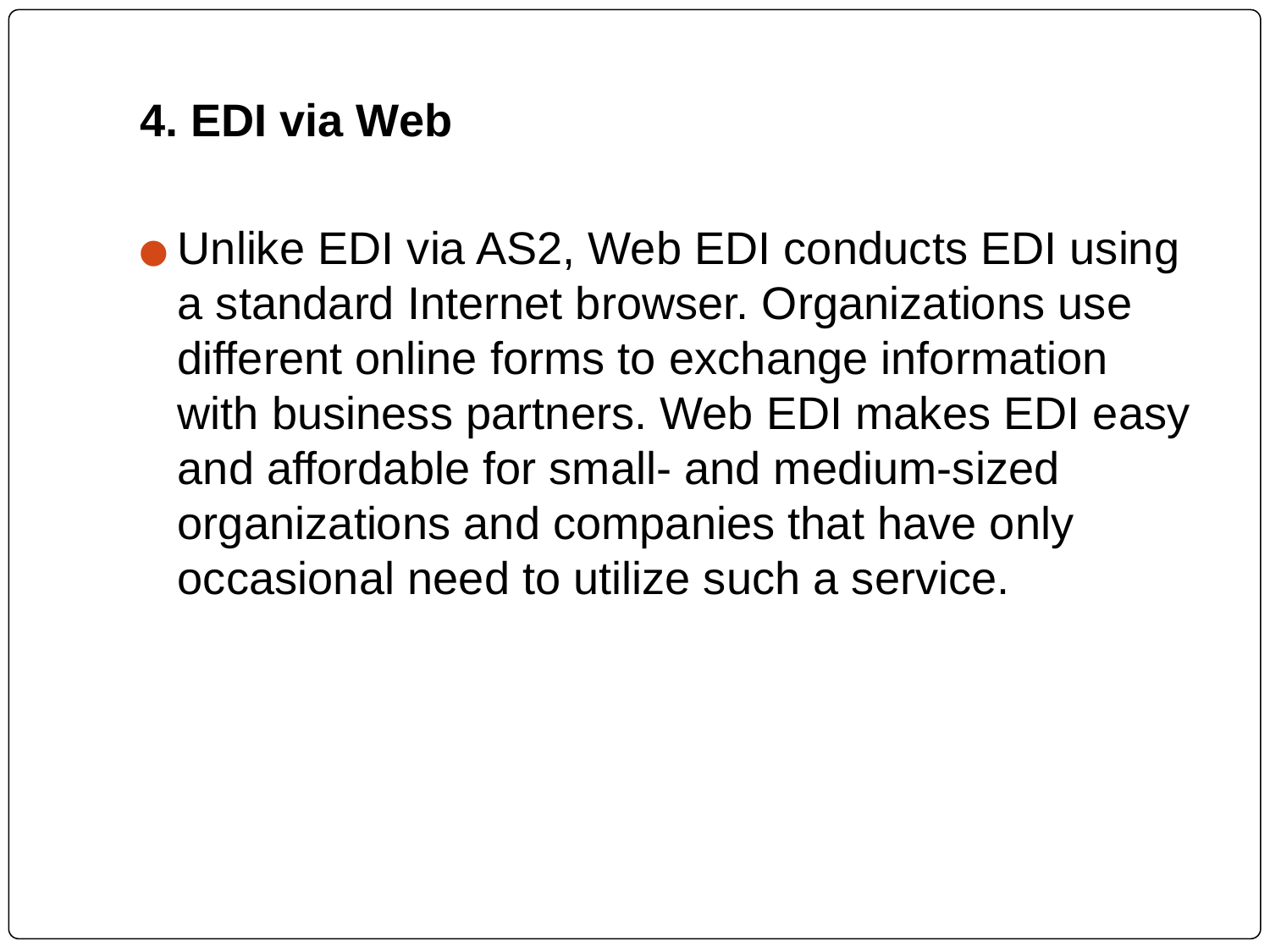

4. EDI via Web

Unlike EDI via AS2, Web EDI conducts EDI using a standard Internet browser. Organizations use different online forms to exchange information with business partners. Web EDI makes EDI easy and affordable for small- and medium-sized organizations and companies that have only occasional need to utilize such a service.